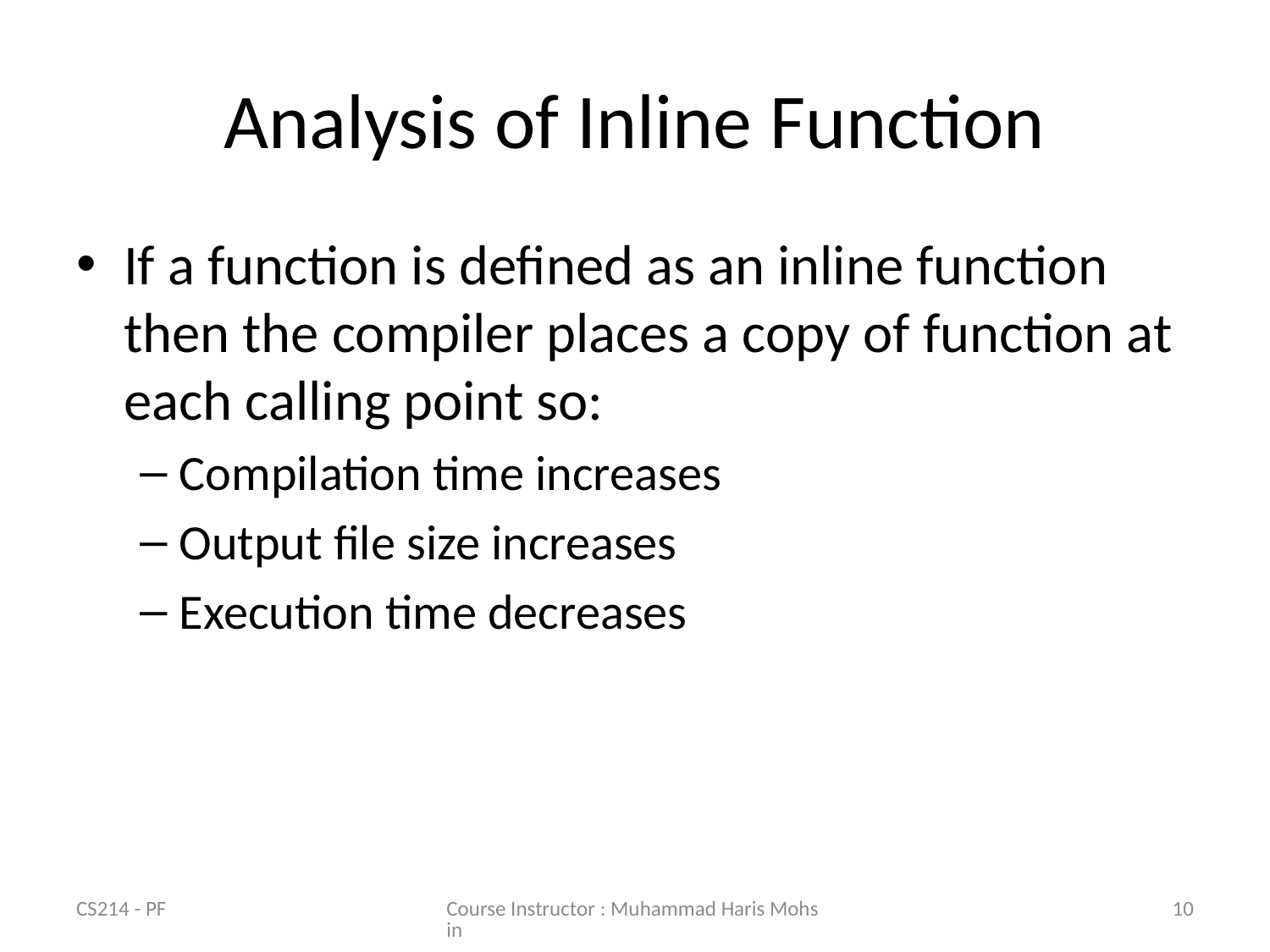

# Analysis of Inline Function
If a function is defined as an inline function then the compiler places a copy of function at each calling point so:
Compilation time increases
Output file size increases
Execution time decreases
CS214 - PF
Course Instructor : Muhammad Haris Mohsin
10